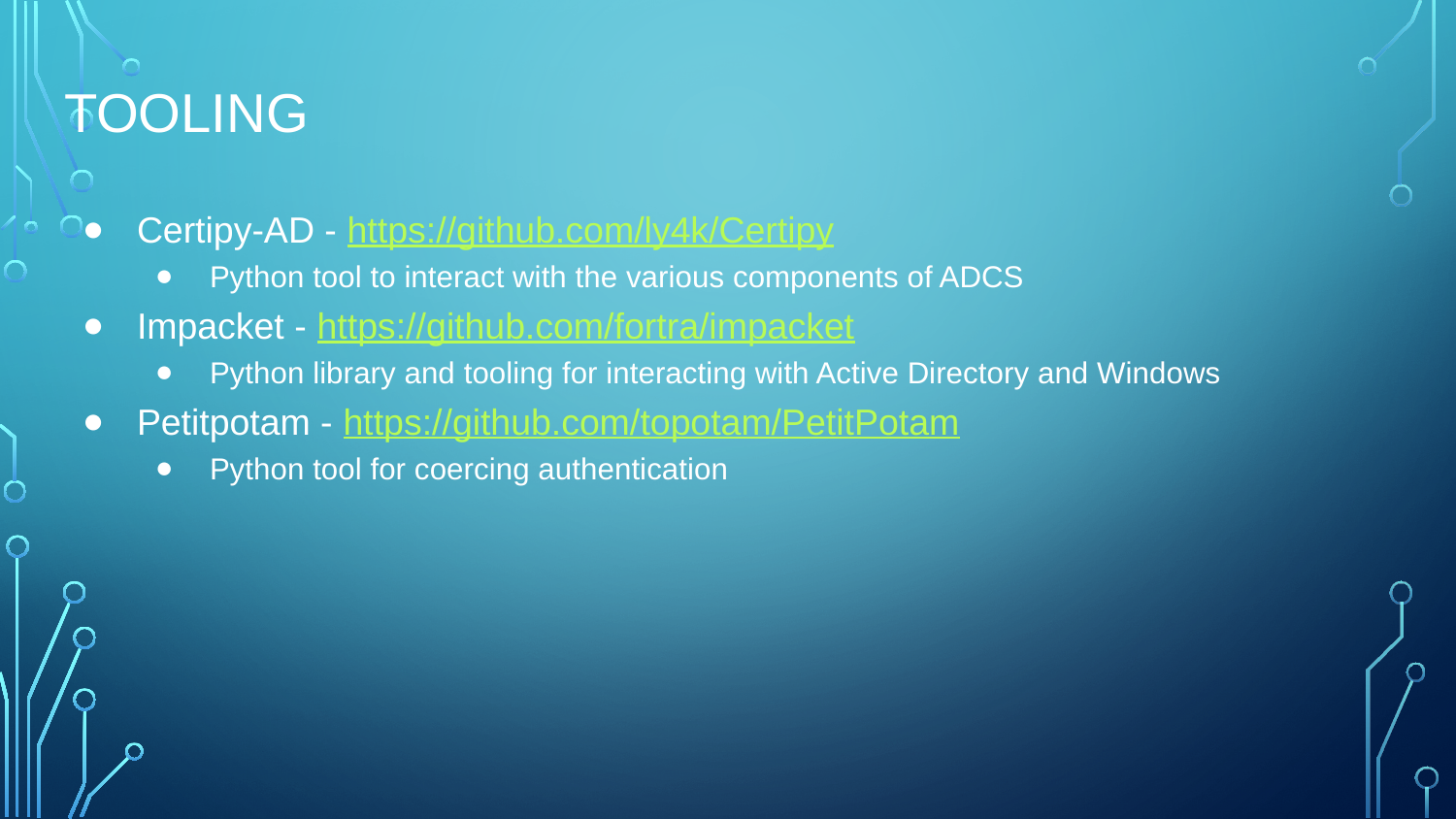

# Tooling
Certipy-AD - https://github.com/ly4k/Certipy
Python tool to interact with the various components of ADCS
Impacket - https://github.com/fortra/impacket
Python library and tooling for interacting with Active Directory and Windows
Petitpotam - https://github.com/topotam/PetitPotam
Python tool for coercing authentication